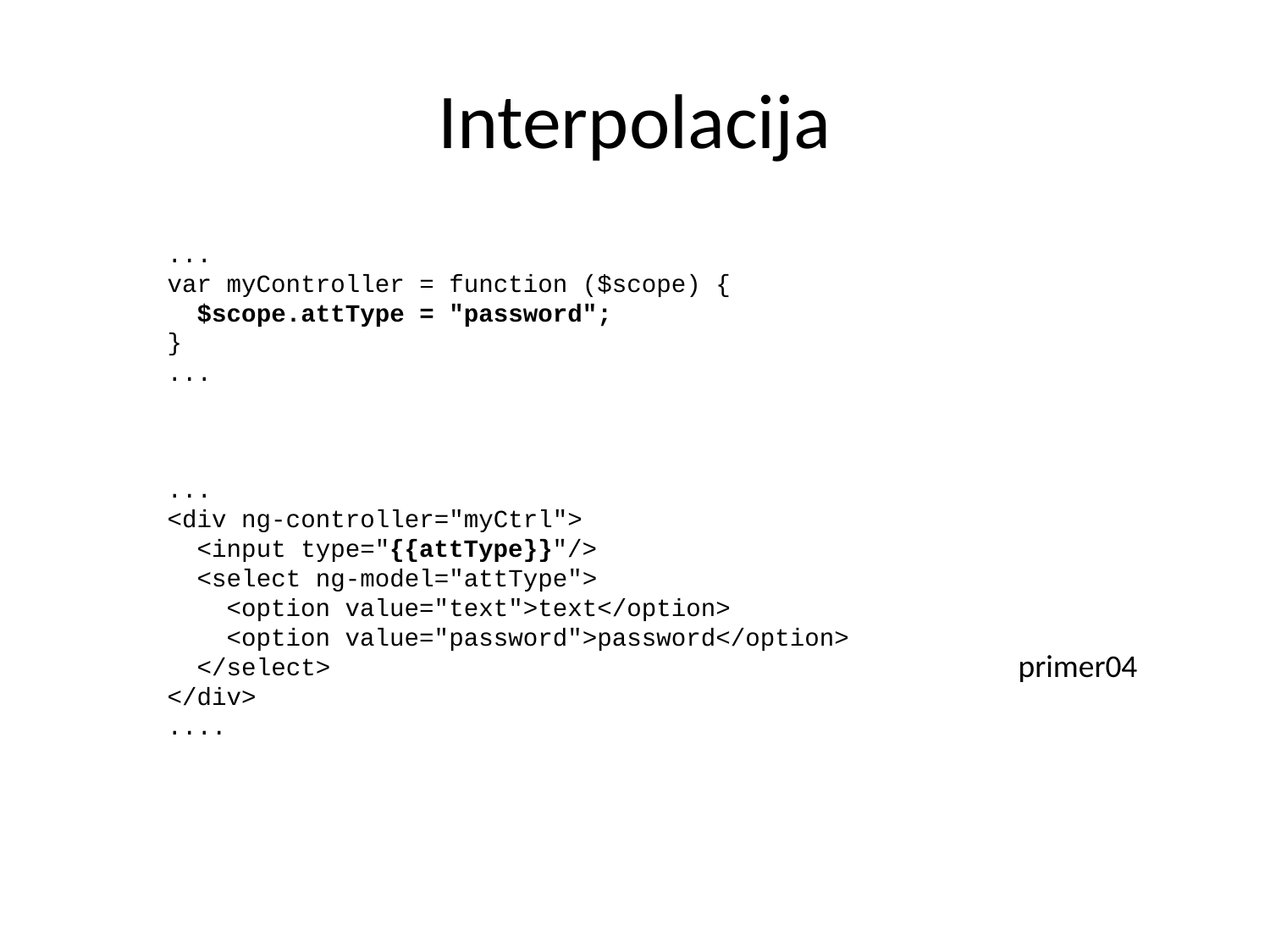

# Interpolacija
...
var myController = function ($scope) {
  $scope.attType = "password";
}
...
...
<div ng-controller="myCtrl">
  <input type="{{attType}}"/>
  <select ng-model="attType">
    <option value="text">text</option>
    <option value="password">password</option>
  </select>
</div>
....
primer04